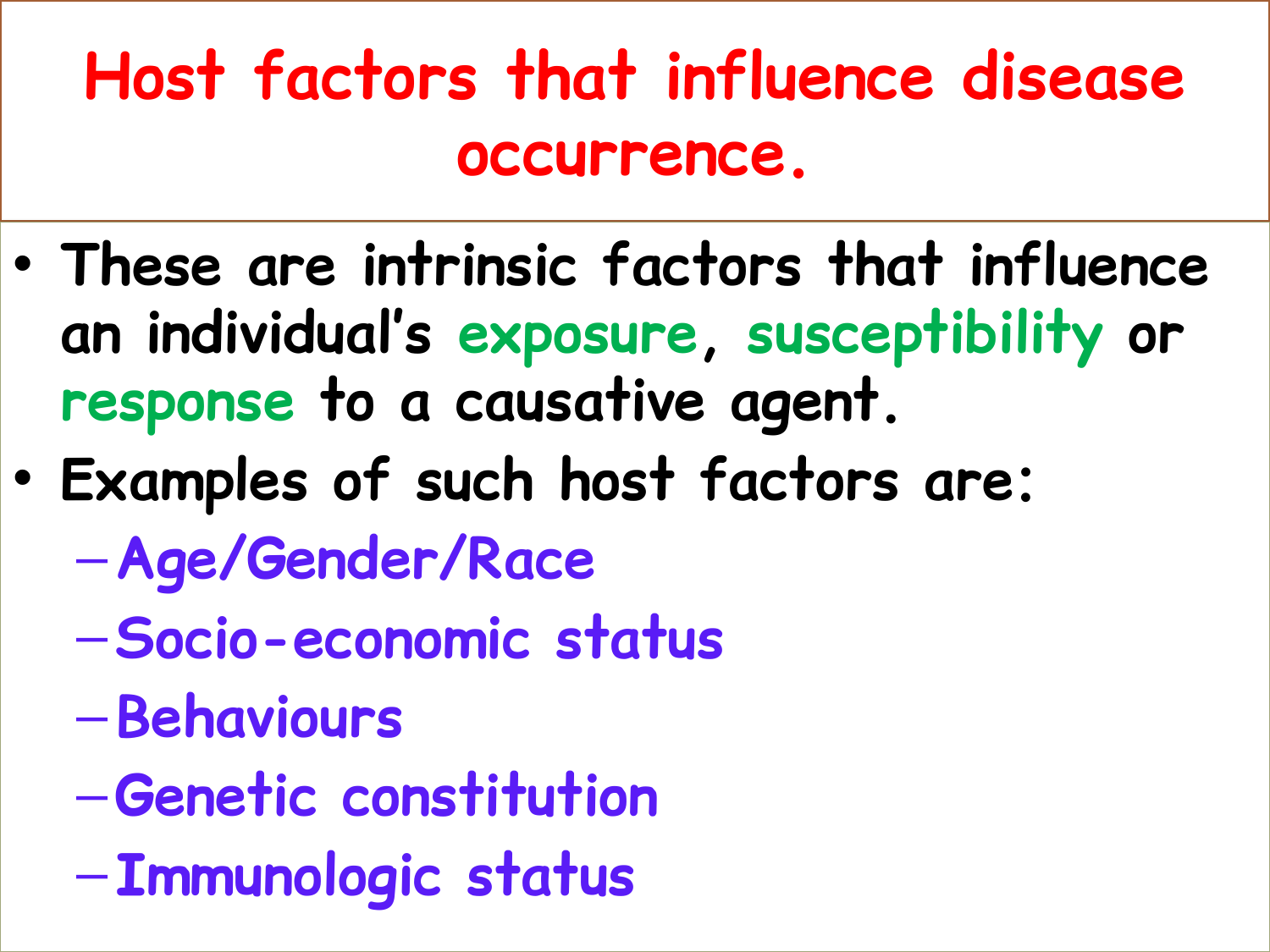

# Host factors that influence disease occurrence.
These are intrinsic factors that influence an individual’s exposure, susceptibility or response to a causative agent.
Examples of such host factors are:
Age/Gender/Race
Socio-economic status
Behaviours
Genetic constitution
Immunologic status